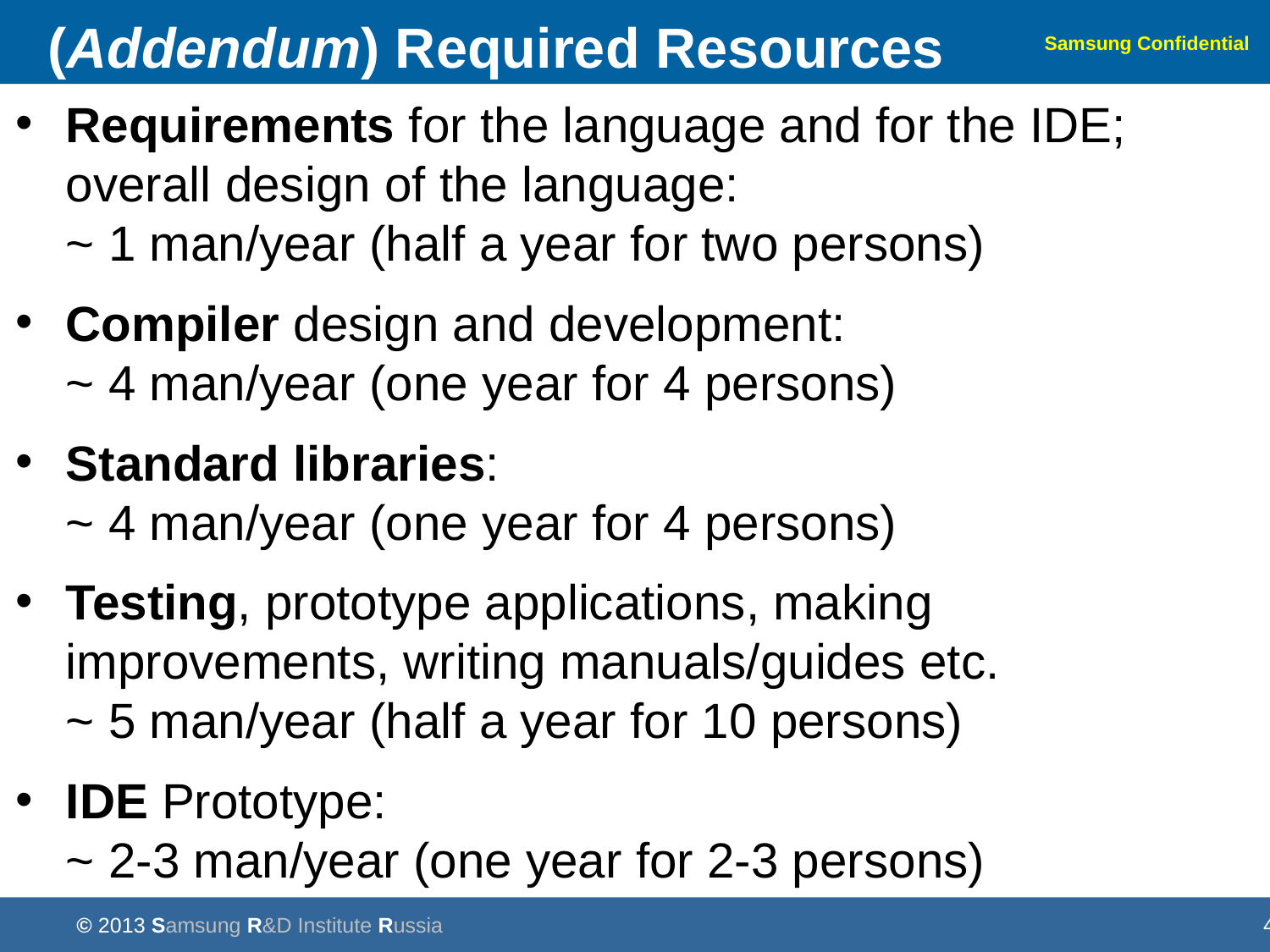

(Addendum) Required Resources
Requirements for the language and for the IDE; overall design of the language:
~ 1 man/year (half a year for two persons)
Compiler design and development:
~ 4 man/year (one year for 4 persons)
Standard libraries:
~ 4 man/year (one year for 4 persons)
Testing, prototype applications, making improvements, writing manuals/guides etc.
~ 5 man/year (half a year for 10 persons)
IDE Prototype:
~ 2-3 man/year (one year for 2-3 persons)